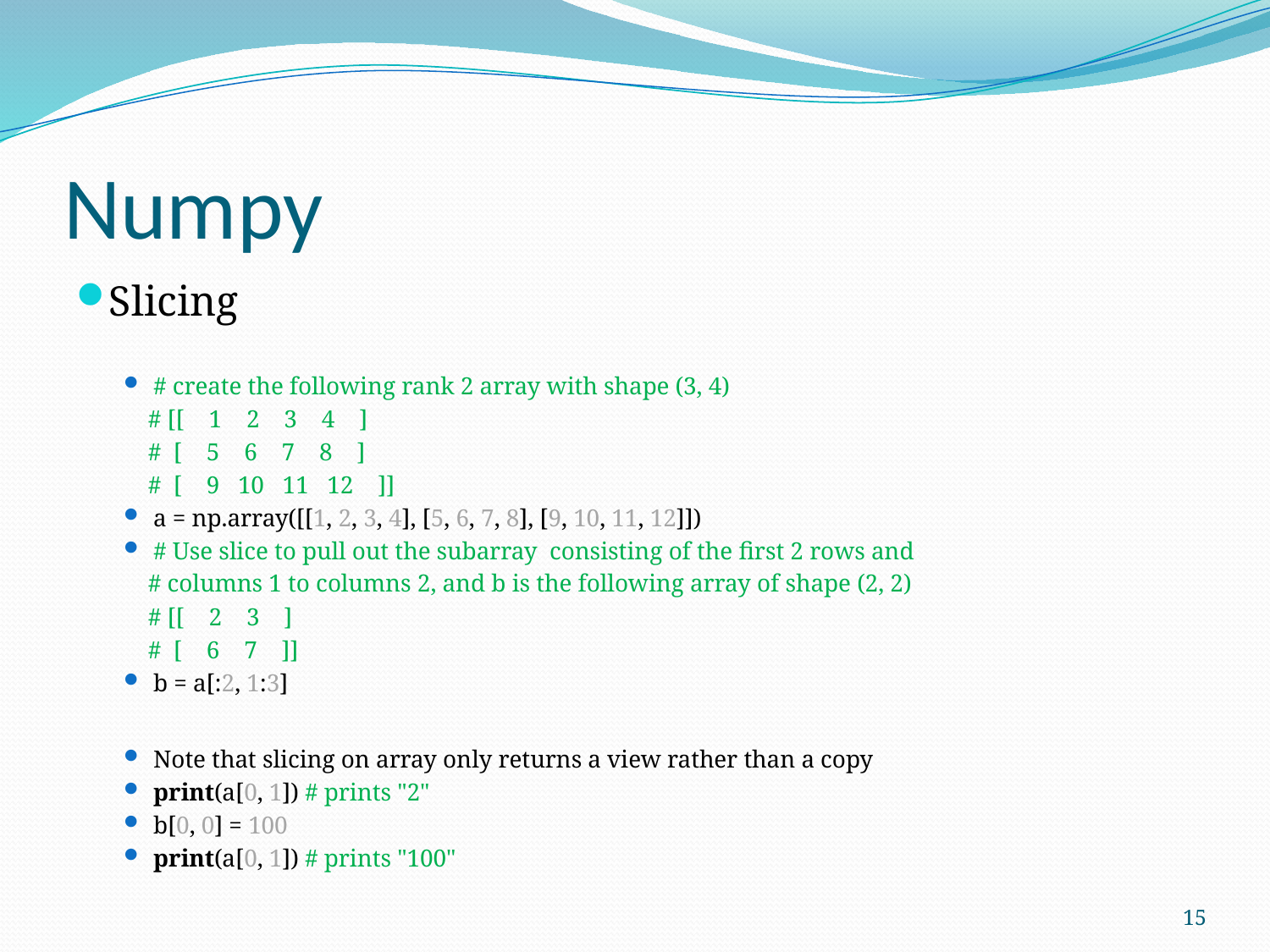

# Numpy
Slicing

# create the following rank 2 array with shape (3, 4)
    # [[    1    2    3    4    ]
    #  [    5    6    7    8    ]
    #  [    9   10   11   12    ]]
a = np.array([[1, 2, 3, 4], [5, 6, 7, 8], [9, 10, 11, 12]])
# Use slice to pull out the subarray  consisting of the first 2 rows and
    # columns 1 to columns 2, and b is the following array of shape (2, 2)
    # [[    2    3    ]
    #  [    6    7    ]]
b = a[:2, 1:3]

Note that slicing on array only returns a view rather than a copy
print(a[0, 1]) # prints "2"
b[0, 0] = 100
print(a[0, 1]) # prints "100"
15